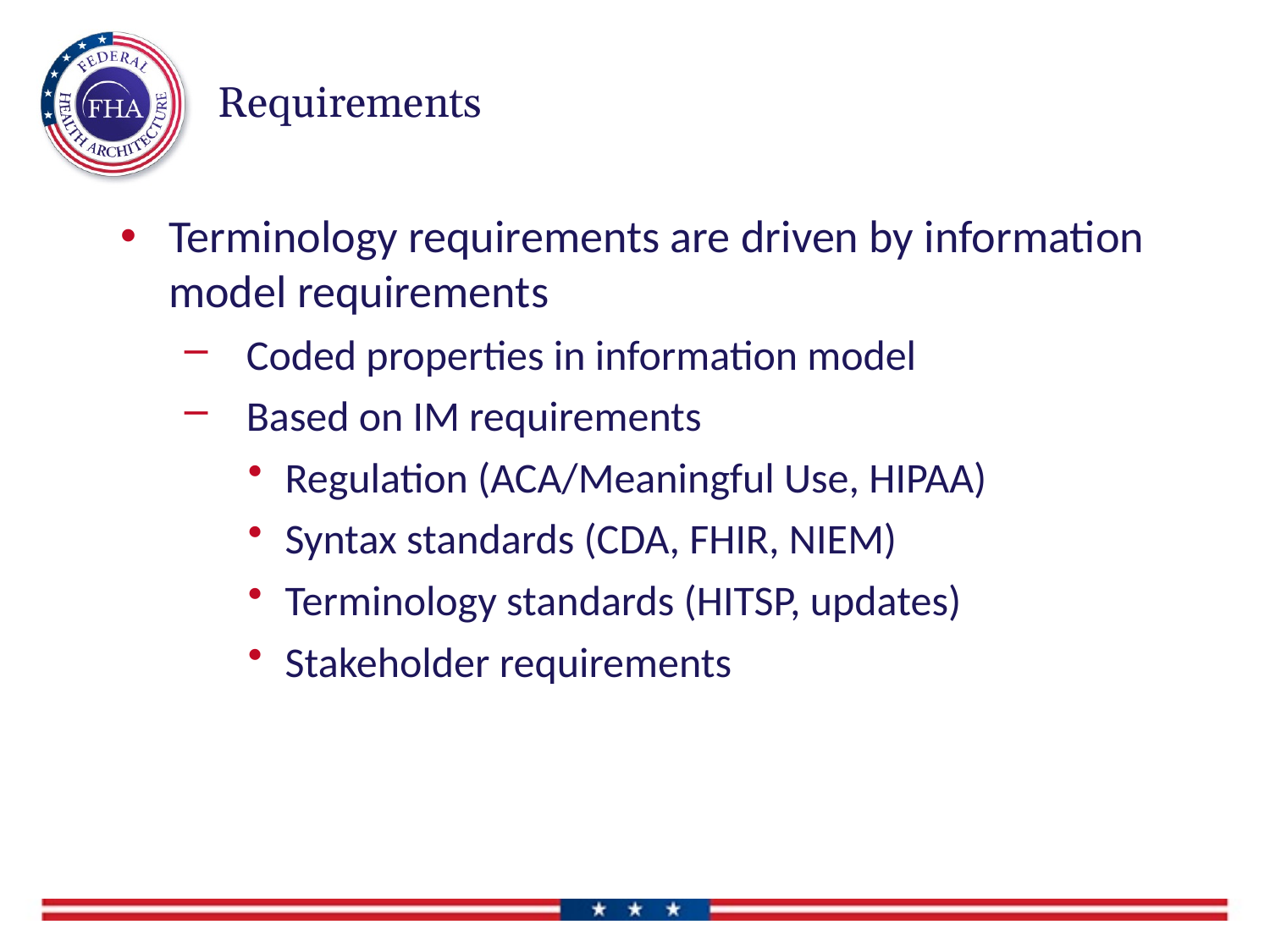

# Requirements
Terminology requirements are driven by information model requirements
Coded properties in information model
Based on IM requirements
Regulation (ACA/Meaningful Use, HIPAA)
Syntax standards (CDA, FHIR, NIEM)
Terminology standards (HITSP, updates)
Stakeholder requirements